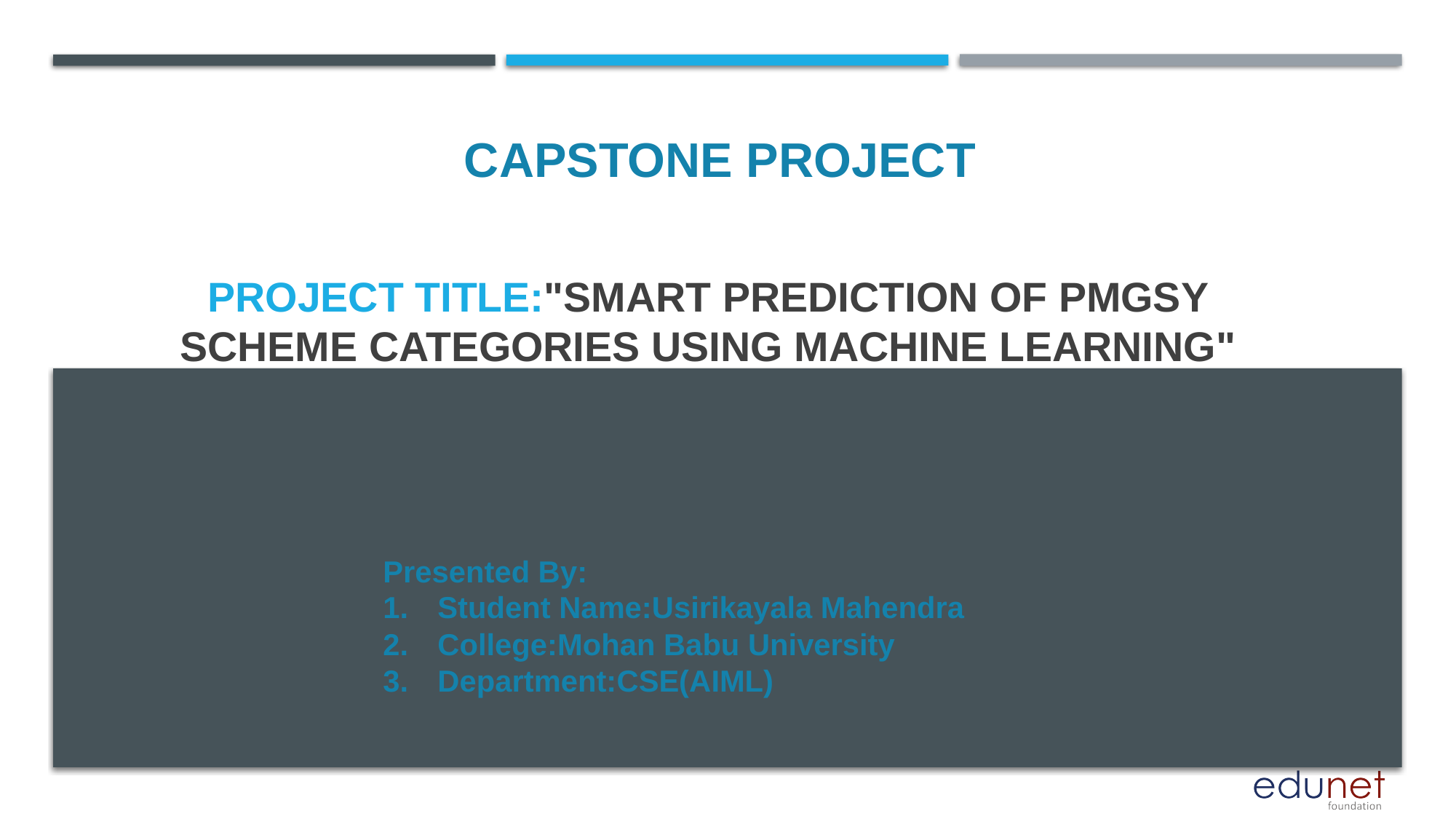

CAPSTONE PROJECT
# PROJECT TITLE:"Smart Prediction of PMGSY Scheme Categories using Machine Learning"
Presented By:
Student Name:Usirikayala Mahendra
College:Mohan Babu University
Department:CSE(AIML)